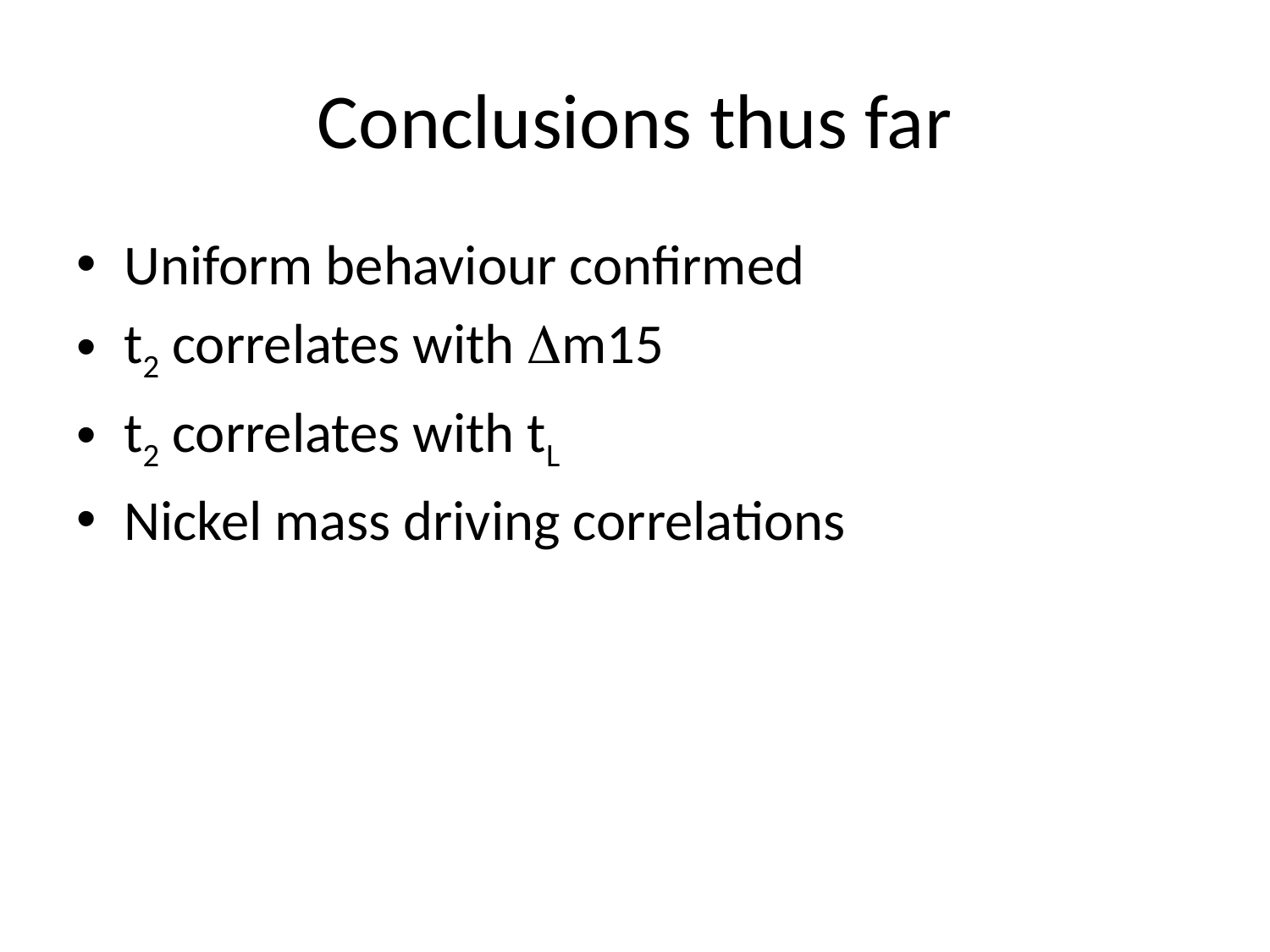

# Conclusions thus far
Uniform behaviour confirmed
t2 correlates with Δm15
t2 correlates with tL
Nickel mass driving correlations